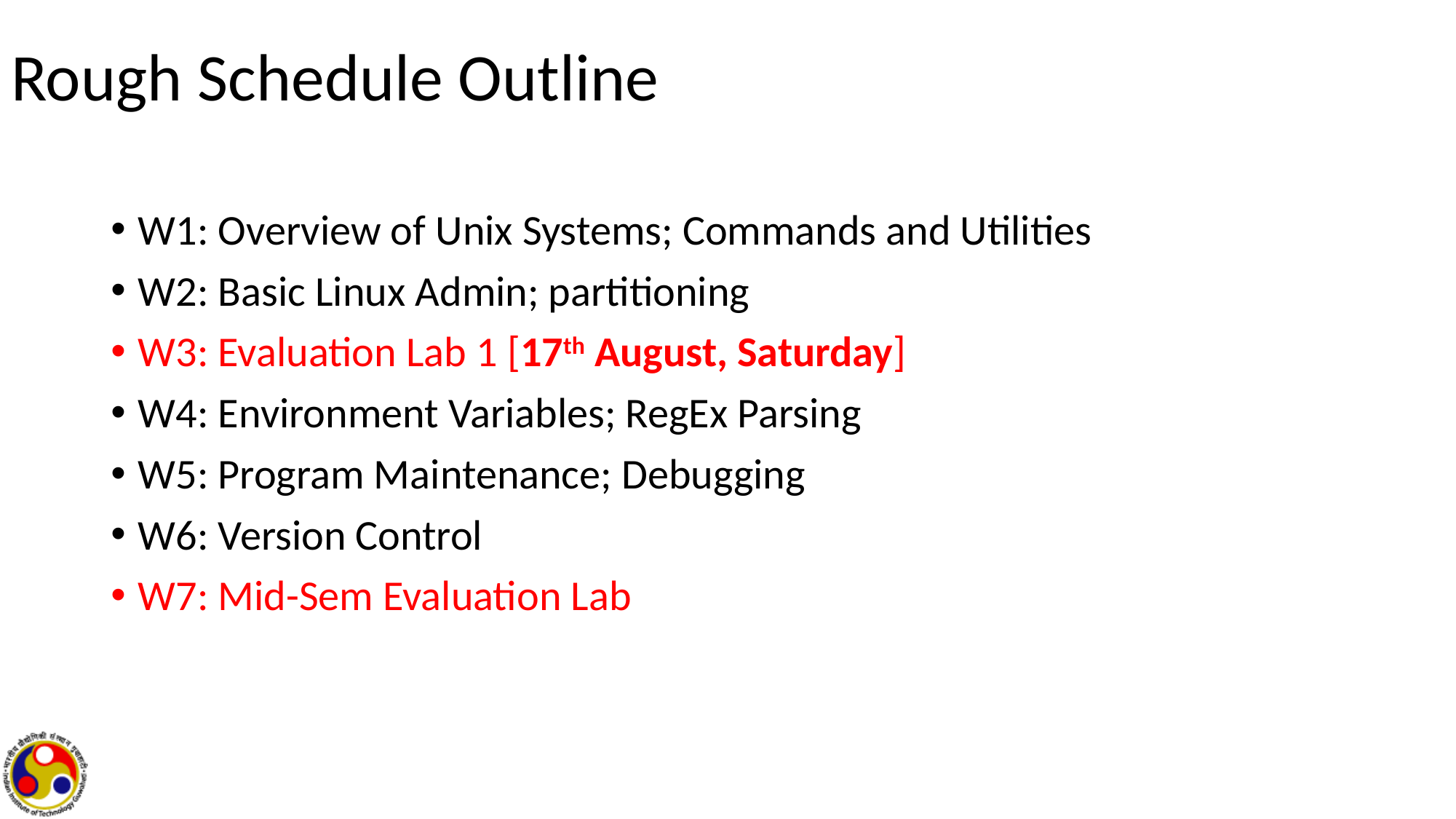

# Rough Schedule Outline
W1: Overview of Unix Systems; Commands and Utilities
W2: Basic Linux Admin; partitioning
W3: Evaluation Lab 1 [17th August, Saturday]
W4: Environment Variables; RegEx Parsing
W5: Program Maintenance; Debugging
W6: Version Control
W7: Mid-Sem Evaluation Lab